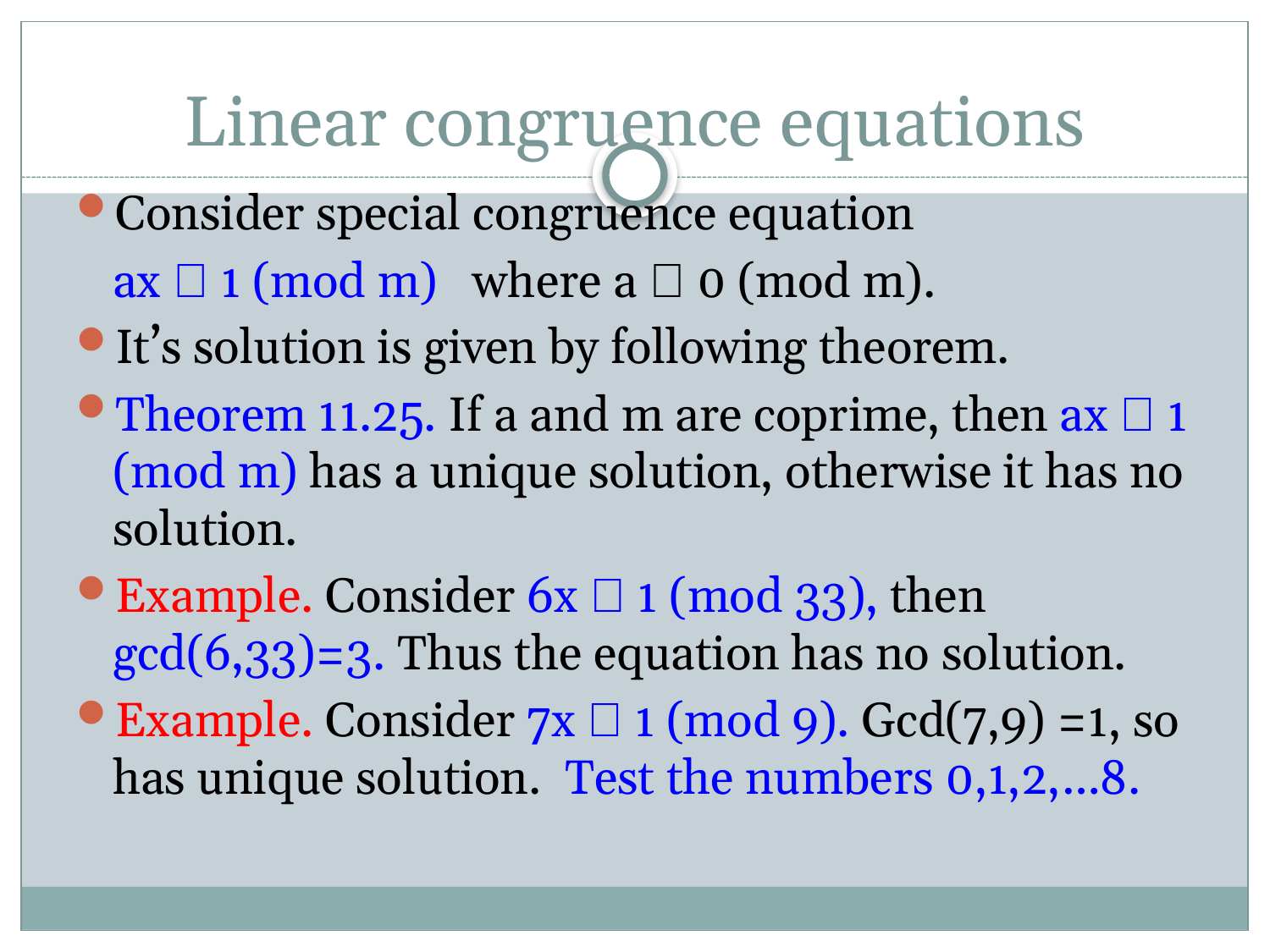

# Linear congruence equations
Consider special congruence equation
	ax ≡ 1 (mod m)   where a ≠ 0 (mod m).
It’s solution is given by following theorem.
Theorem 11.25. If a and m are coprime, then ax ≡ 1 (mod m) has a unique solution, otherwise it has no solution.
Example. Consider 6x ≡ 1 (mod 33), then gcd(6,33)=3. Thus the equation has no solution.
Example. Consider 7x ≡ 1 (mod 9). Gcd(7,9) =1, so has unique solution.  Test the numbers 0,1,2,…8.